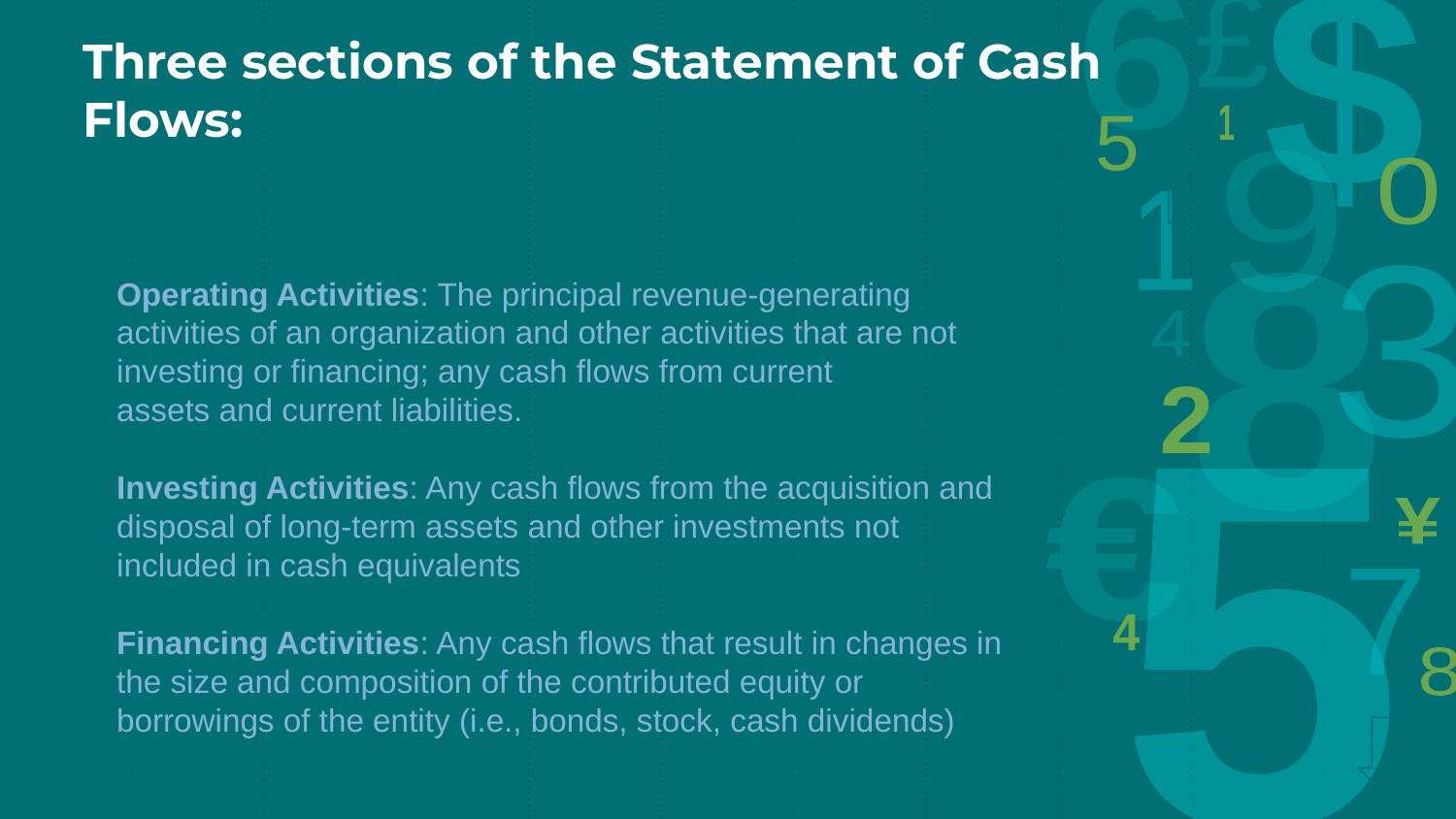

17
# Three sections of the Statement of Cash Flows:

Operating Activities: The principal revenue-generating activities of an organization and other activities that are not investing or financing; any cash flows from current assets and current liabilities.

Investing Activities: Any cash flows from the acquisition and disposal of long-term assets and other investments not included in cash equivalents

Financing Activities: Any cash flows that result in changes in the size and composition of the contributed equity or borrowings of the entity (i.e., bonds, stock, cash dividends)